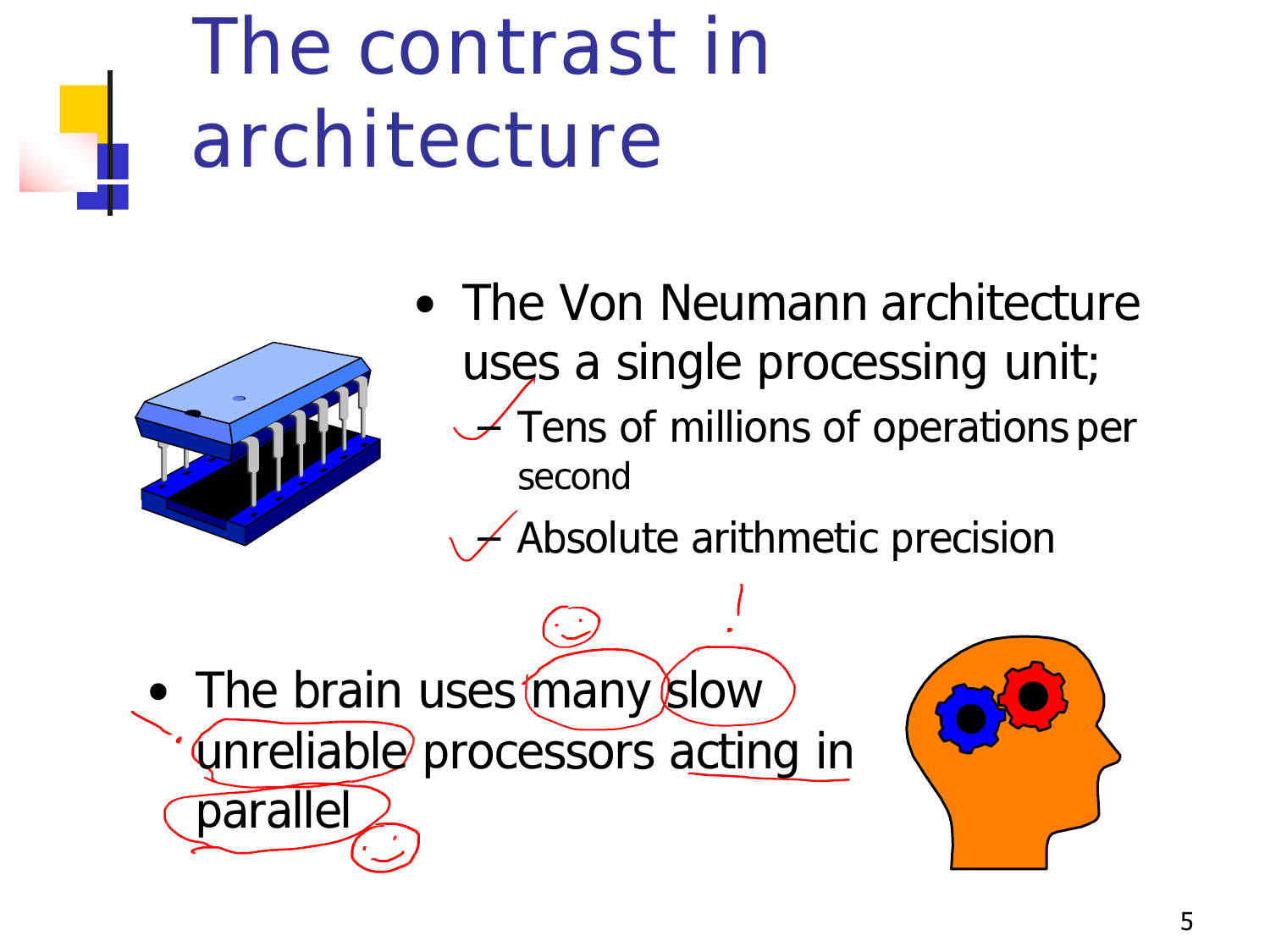

The
contrast
in

architecture

•
The Von Neumann
architecture
uses a single processing unit;

– Tens of millions of operations
second
per

– Absolute arithmetic
precision

•
The brain uses many slow
unreliable processors acting in parallel

5